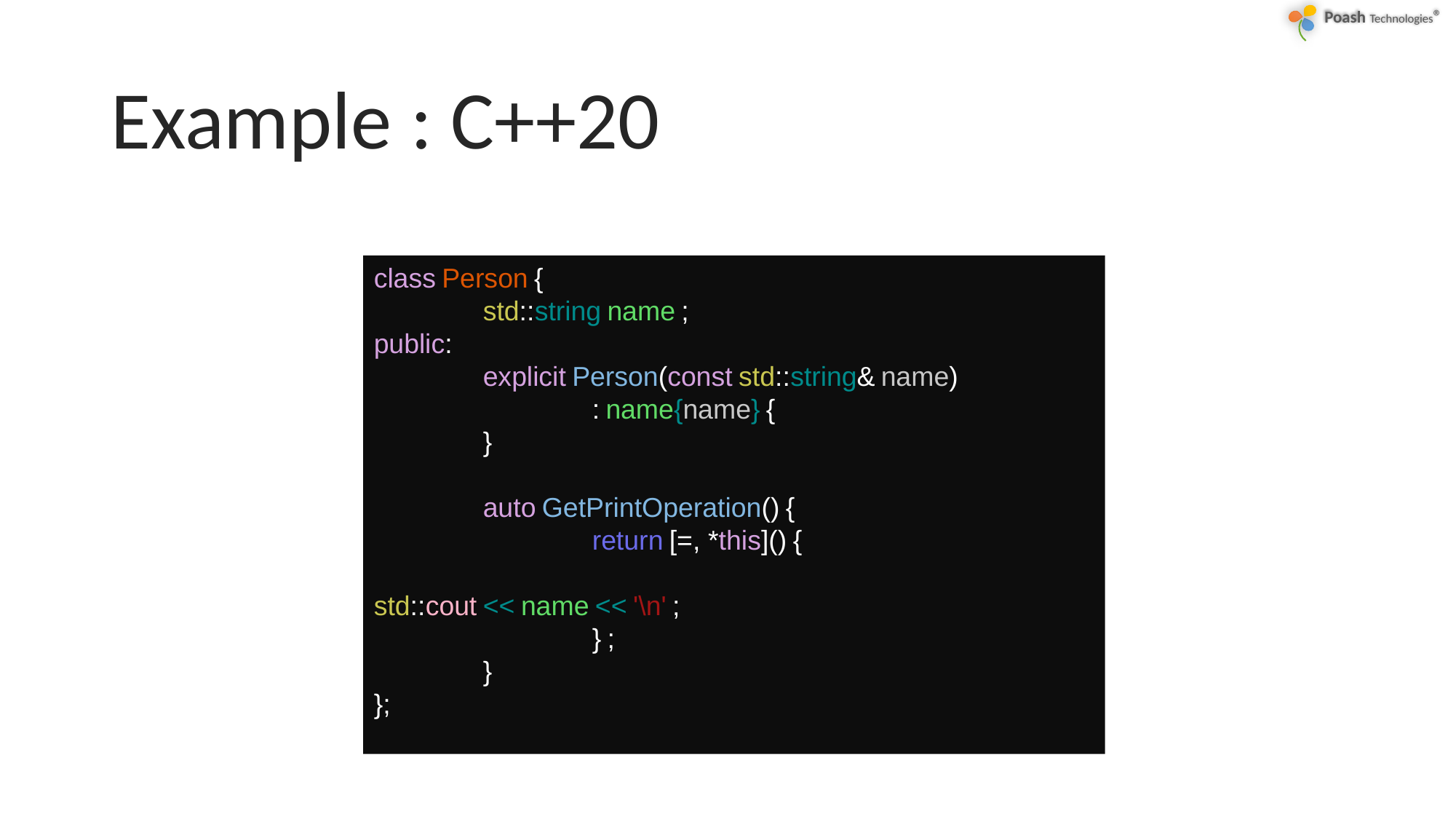

# Example : C++20
class Person {
	std::string name ;
public:
	explicit Person(const std::string& name)
		: name{name} {
	}

	auto GetPrintOperation() {
		return [=, *this]() { 								std::cout << name << '\n' ;
		} ;
	}
};